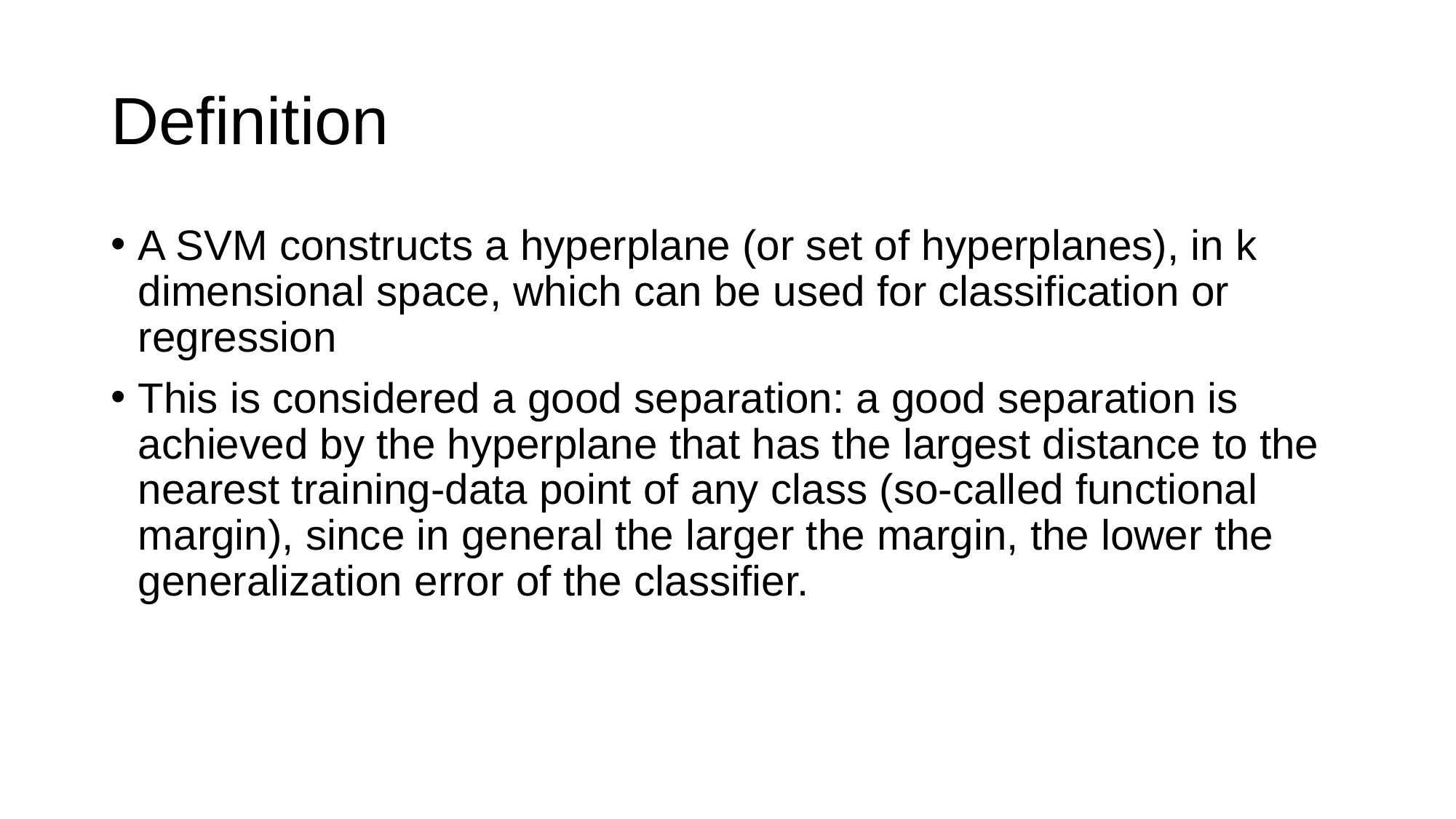

# Definition
A SVM constructs a hyperplane (or set of hyperplanes), in k dimensional space, which can be used for classification or regression
This is considered a good separation: a good separation is achieved by the hyperplane that has the largest distance to the nearest training-data point of any class (so-called functional margin), since in general the larger the margin, the lower the generalization error of the classifier.